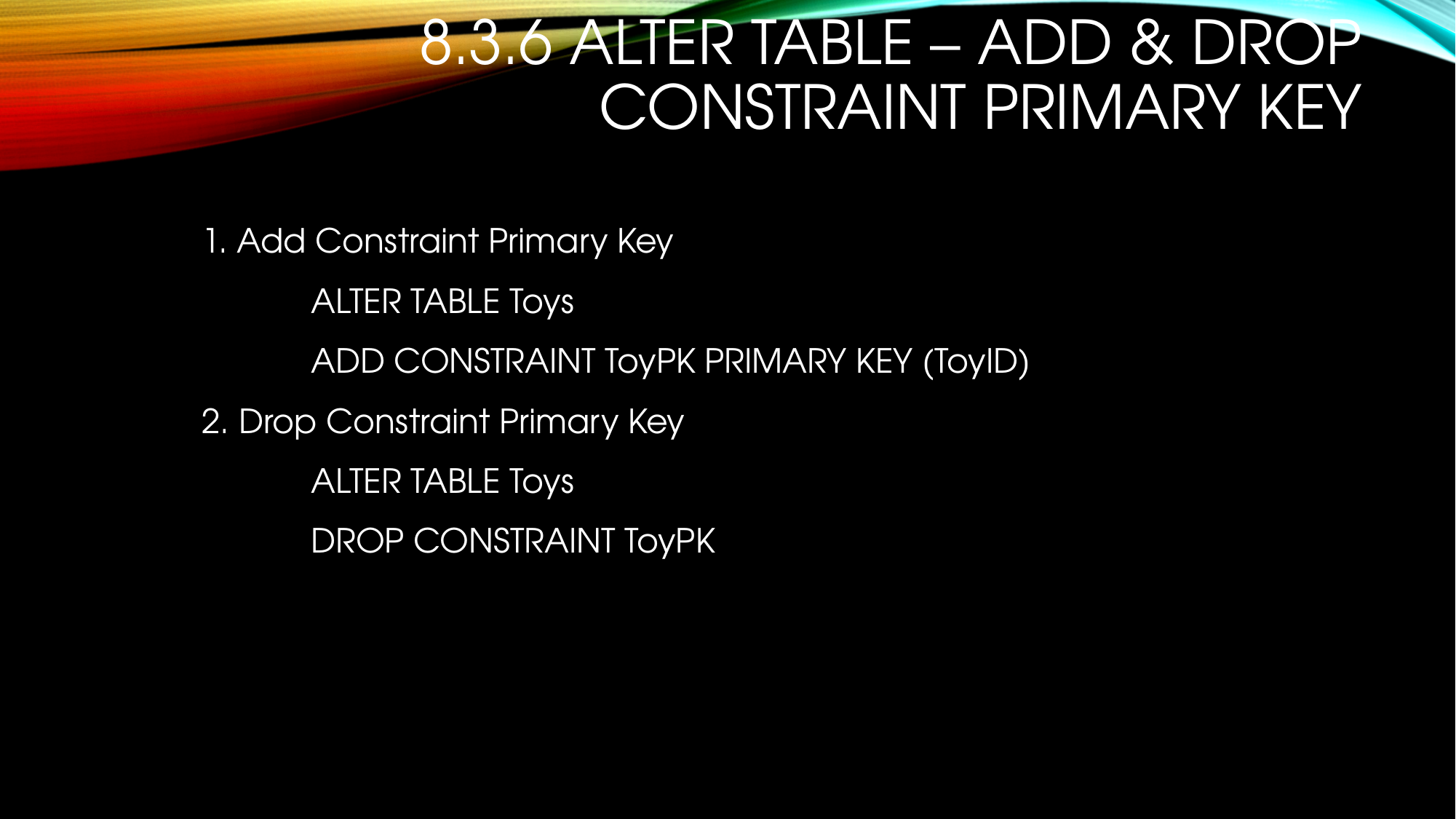

# 8.3.6 Alter Table – Add & DROP constraint primary Key

	1. Add Constraint Primary Key
		ALTER TABLE Toys
		ADD CONSTRAINT ToyPK PRIMARY KEY (ToyID)
	2. Drop Constraint Primary Key
		ALTER TABLE Toys
		DROP CONSTRAINT ToyPK